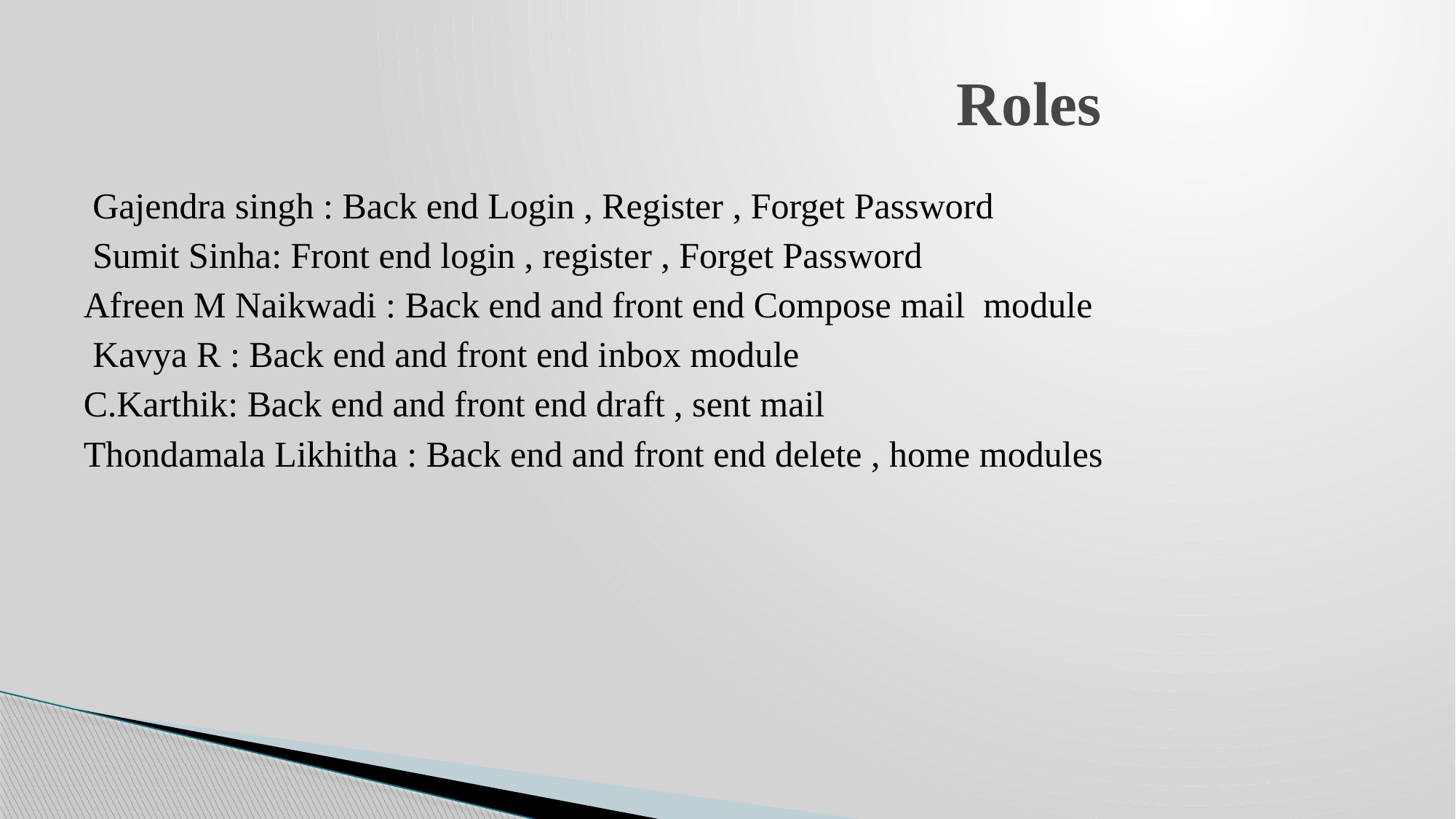

# Roles
 Gajendra singh : Back end Login , Register , Forget Password
 Sumit Sinha: Front end login , register , Forget Password
Afreen M Naikwadi : Back end and front end Compose mail  module
 Kavya R : Back end and front end inbox module
C.Karthik: Back end and front end draft , sent mail
Thondamala Likhitha : Back end and front end delete , home modules